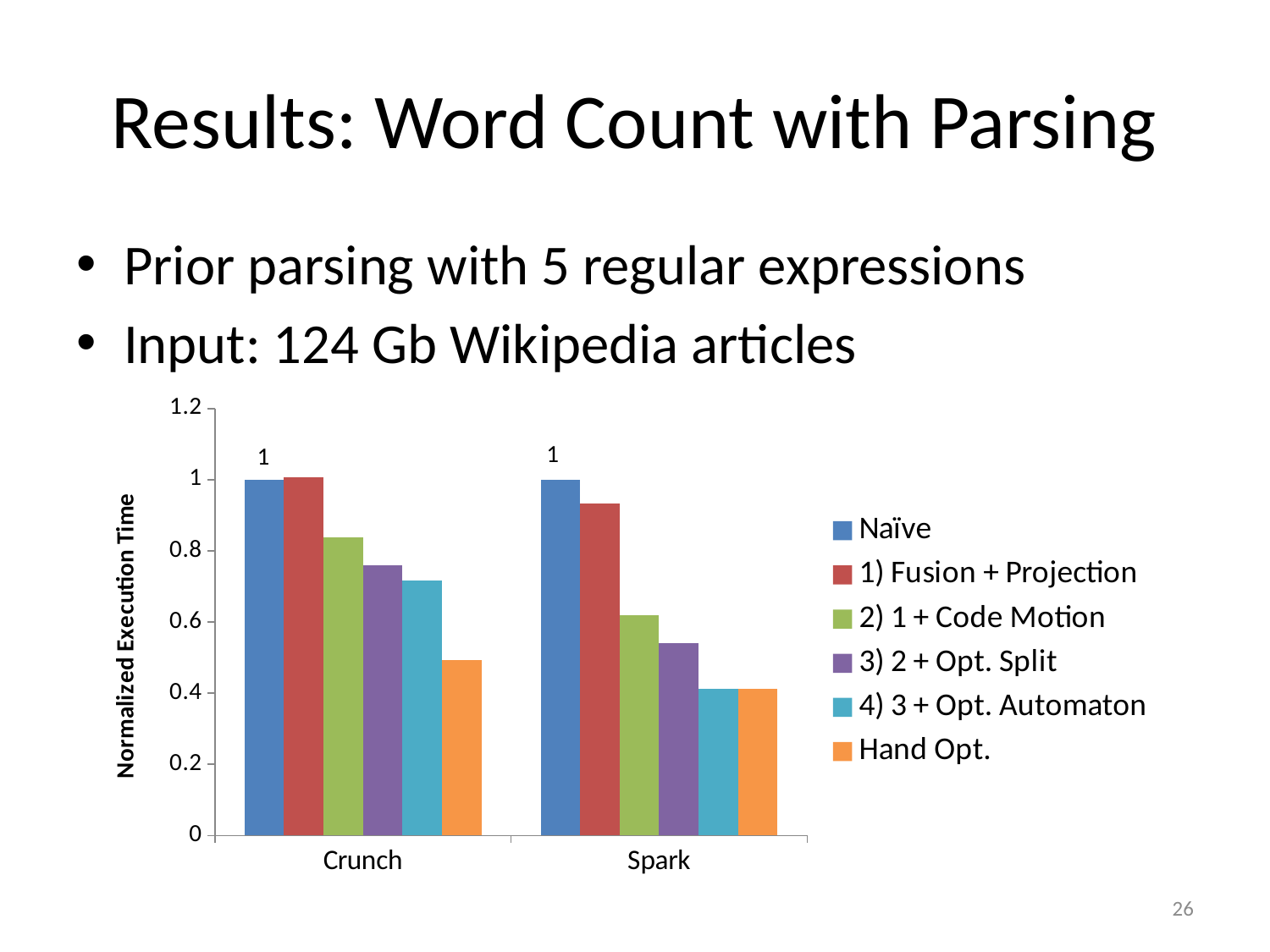

# Results: Word Count with Parsing
Prior parsing with 5 regular expressions
Input: 124 Gb Wikipedia articles

### Chart

| Category | Naïve | 1) Fusion + Projection  | 2) 1 + Code Motion   | 3) 2 + Opt. Split | 4) 3 + Opt. Automaton | Hand Opt. |
|---|---|---|---|---|---|---|
| Crunch | 1.0 | 1.006452266396556 | 0.8373427872035114 | 0.7590107200135056 | 0.7165054444163079 | 0.4929720604372415 |
| Spark | 1.0 | 0.9339594218234462 | 0.6193279101724684 | 0.5402291248723206 | 0.4120206050719047 | 0.4120206050719047 |
26